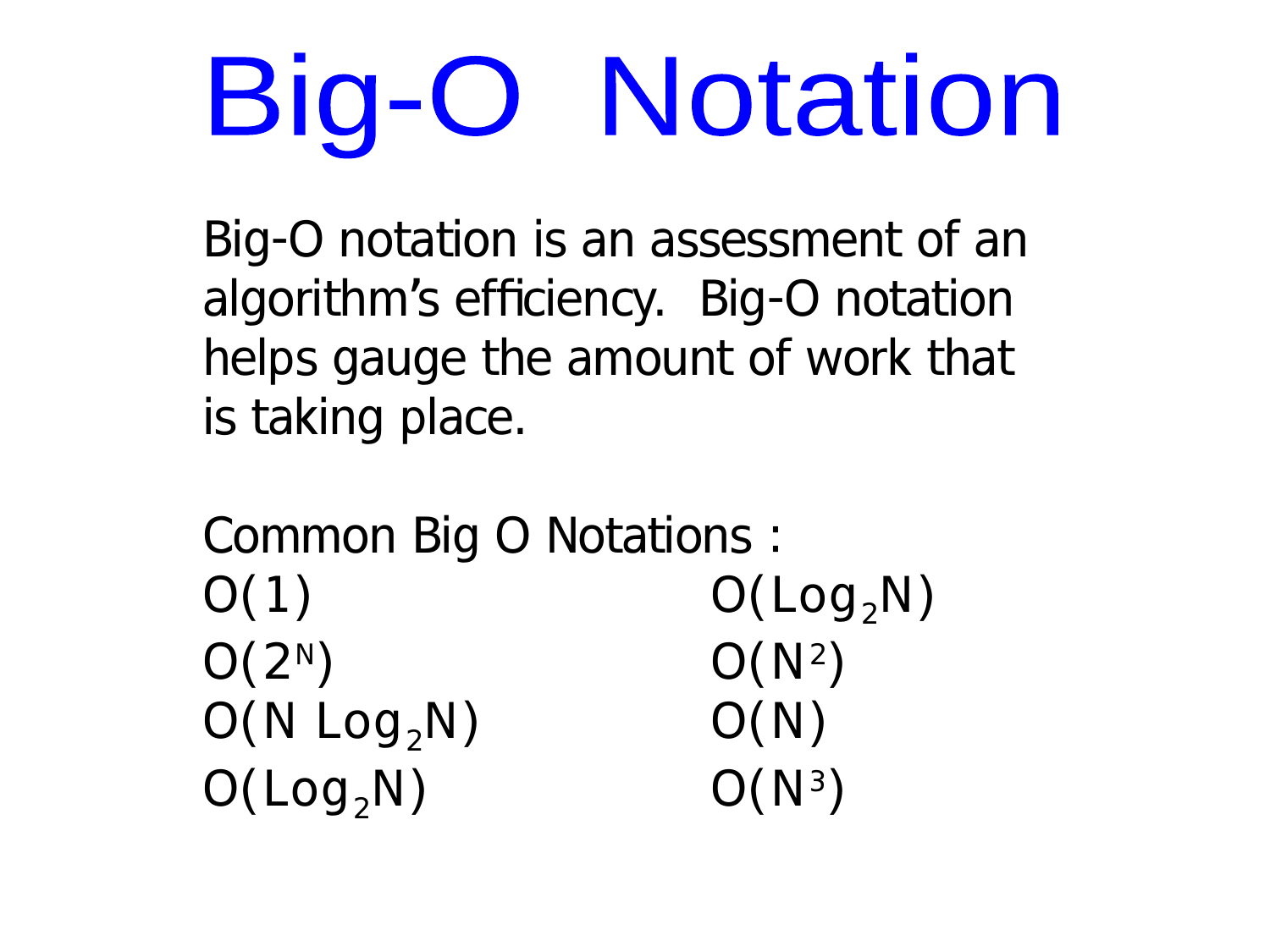

Big-O  Notation
Big-O notation is an assessment of an
algorithm’s efficiency.  Big-O notation
helps gauge the amount of work that
is taking place.

Common Big O Notations :
O(1)				O(Log2N)
O(2N)   			O(N2)
O(N Log2N)		O(N)
O(Log2N) 			O(N3)